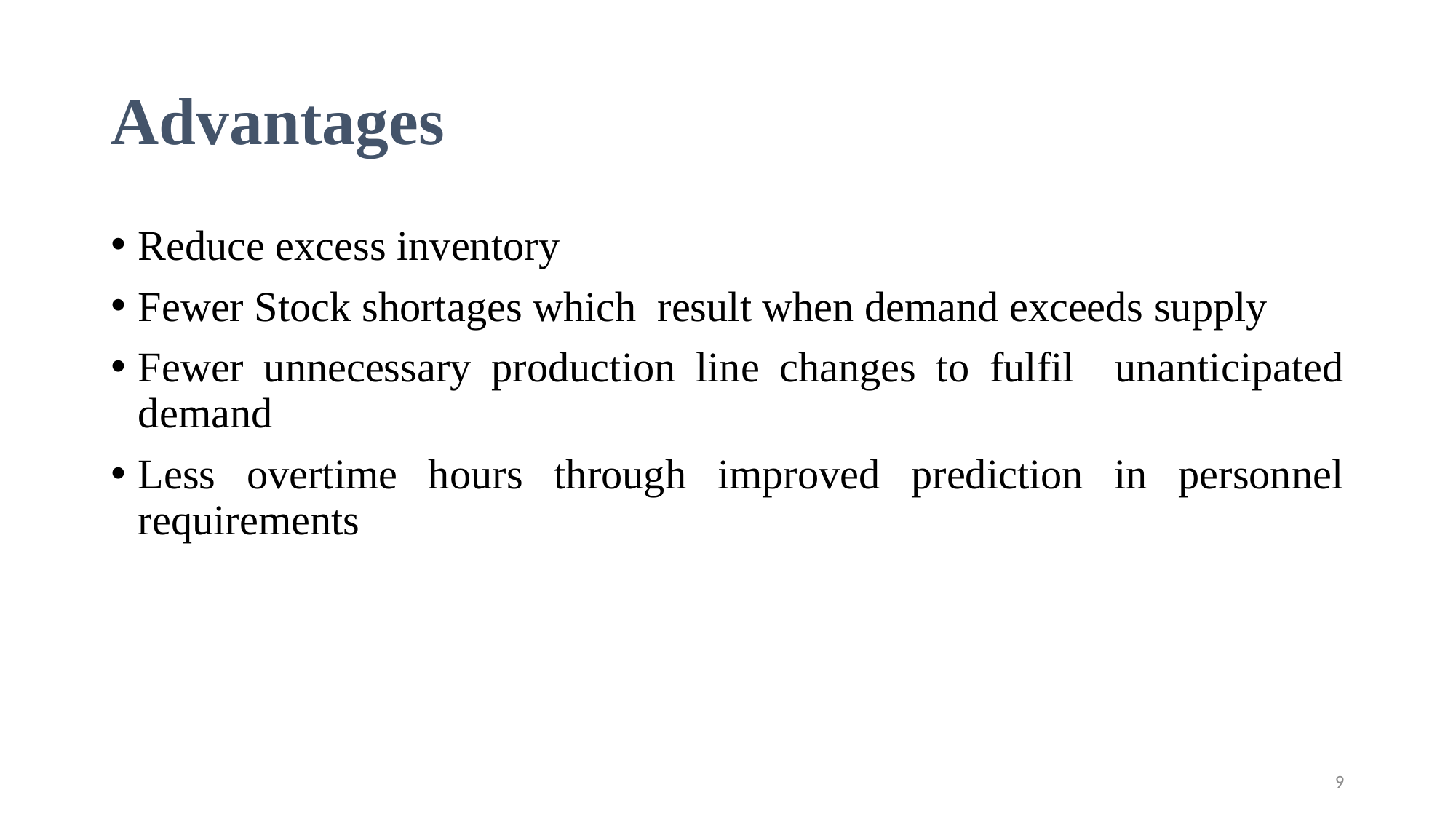

# Advantages
Reduce excess inventory
Fewer Stock shortages which  result when demand exceeds supply
Fewer unnecessary production line changes to fulfil  unanticipated demand
Less overtime hours through improved prediction in personnel requirements
9